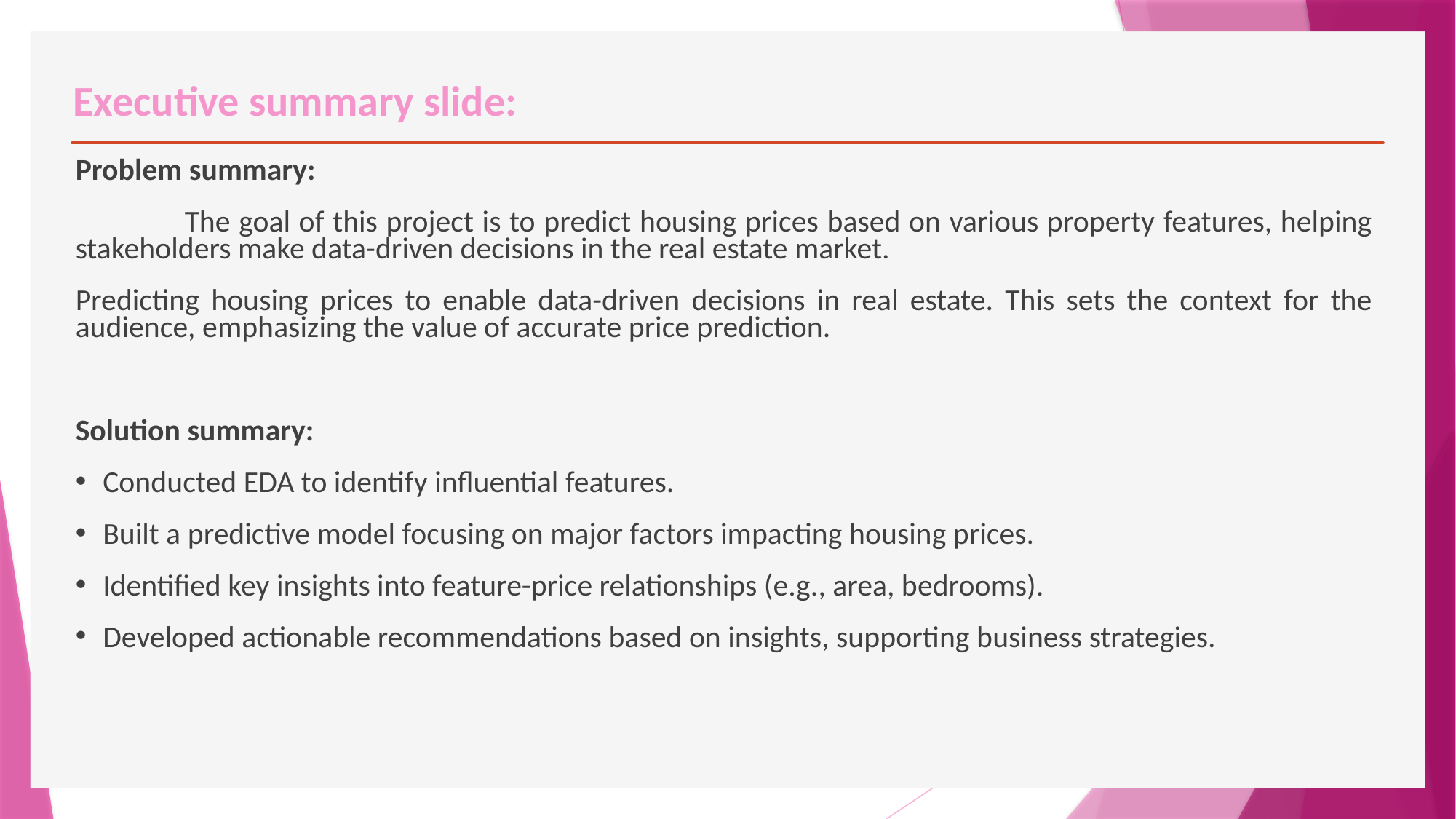

# Executive summary slide:
Problem summary:
	The goal of this project is to predict housing prices based on various property features, helping stakeholders make data-driven decisions in the real estate market.
Predicting housing prices to enable data-driven decisions in real estate. This sets the context for the audience, emphasizing the value of accurate price prediction.

Solution summary:
Conducted EDA to identify influential features.
Built a predictive model focusing on major factors impacting housing prices.
Identified key insights into feature-price relationships (e.g., area, bedrooms).
Developed actionable recommendations based on insights, supporting business strategies.